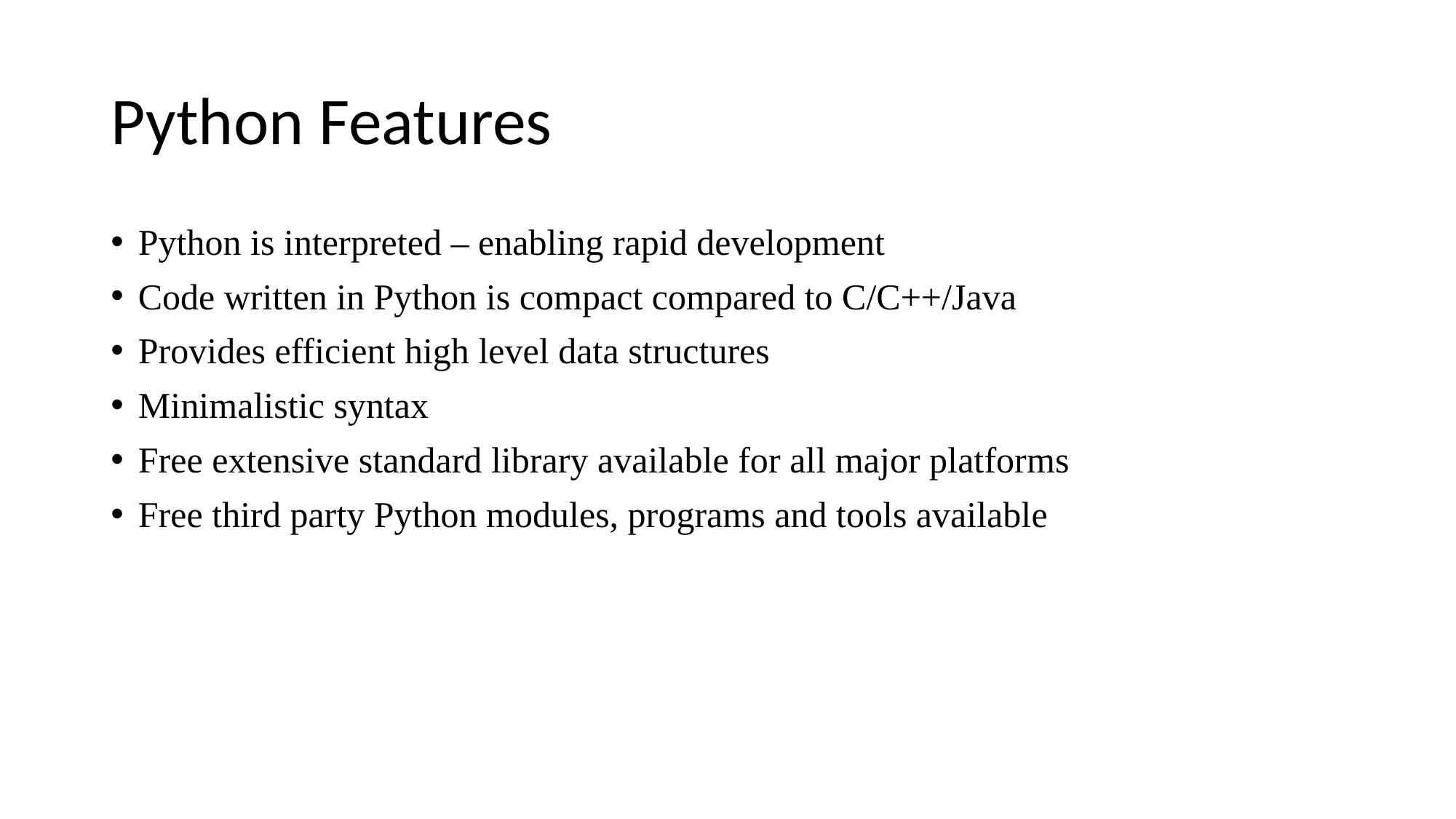

# Python Features
Python is interpreted – enabling rapid development
Code written in Python is compact compared to C/C++/Java
Provides efficient high level data structures
Minimalistic syntax
Free extensive standard library available for all major platforms
Free third party Python modules, programs and tools available